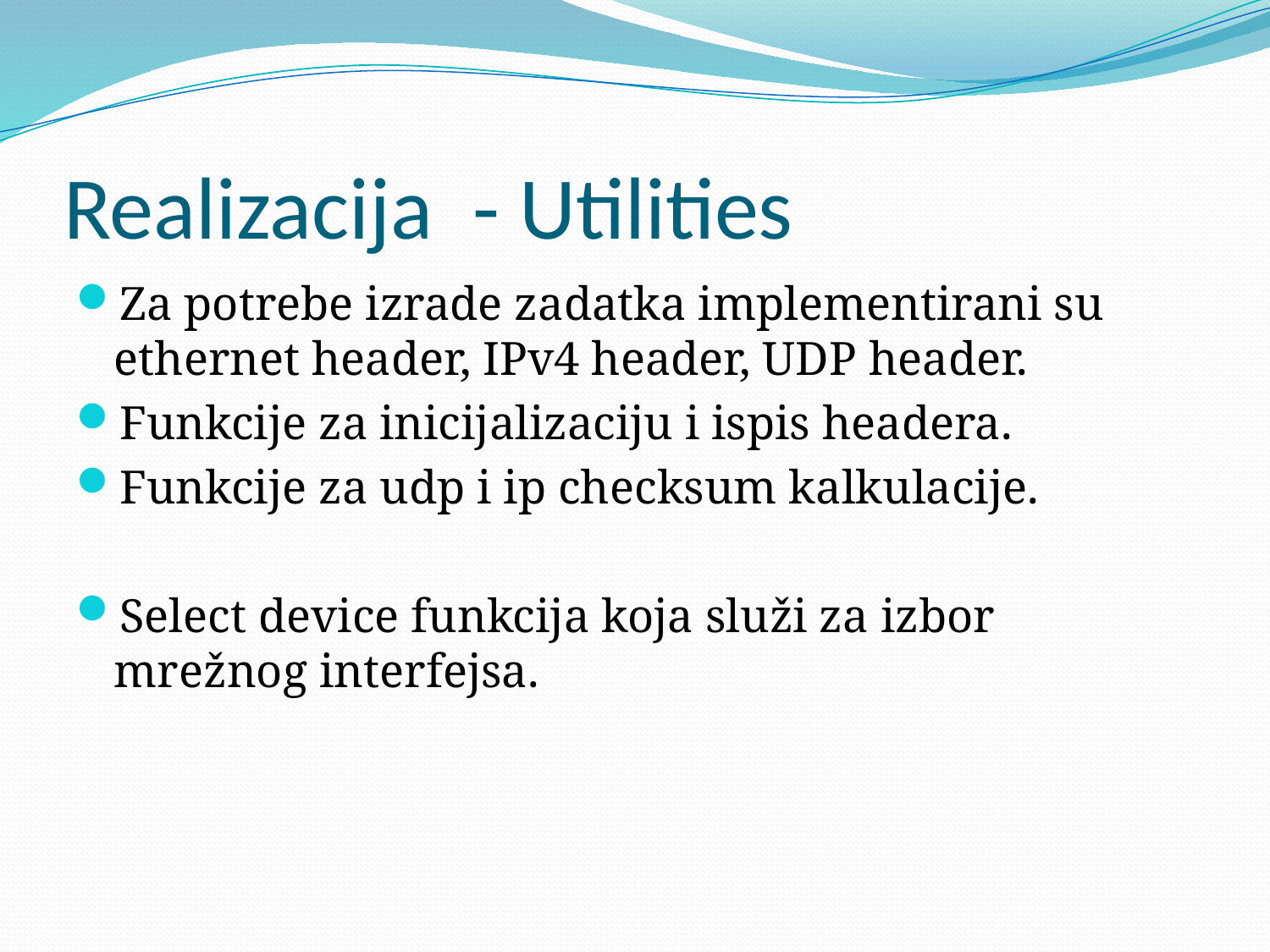

# Realizacija  - Utilities
Za potrebe izrade zadatka implementirani su ethernet header, IPv4 header, UDP header.
Funkcije za inicijalizaciju i ispis headera.
Funkcije za udp i ip checksum kalkulacije.

Select device funkcija koja služi za izbor mrežnog interfejsa.